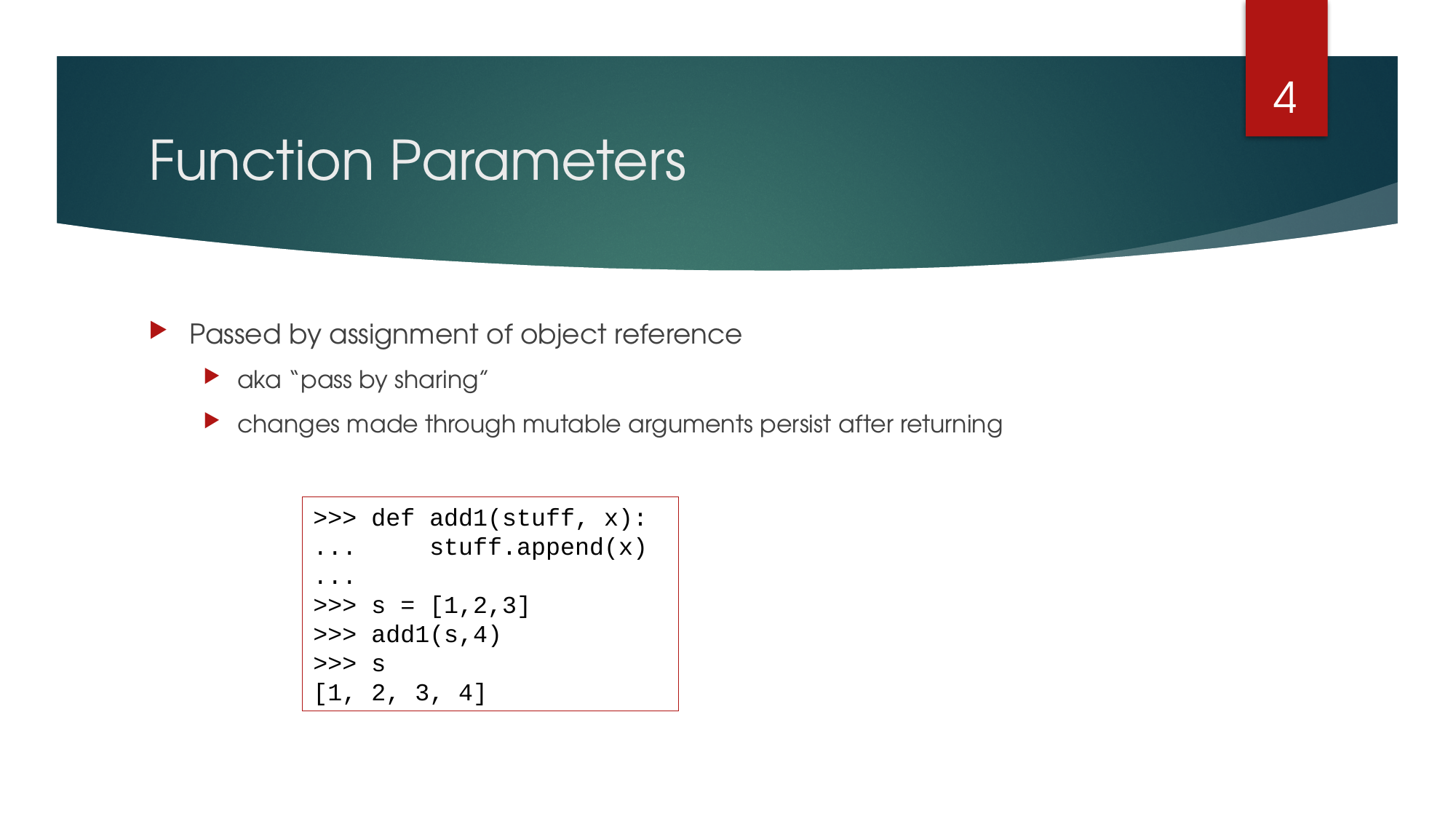

4
# Function Parameters
Passed by assignment of object reference
aka “pass by sharing”
changes made through mutable arguments persist after returning
>>> def add1(stuff, x):
...     stuff.append(x)
...
>>> s = [1,2,3]
>>> add1(s,4)
>>> s
[1, 2, 3, 4]